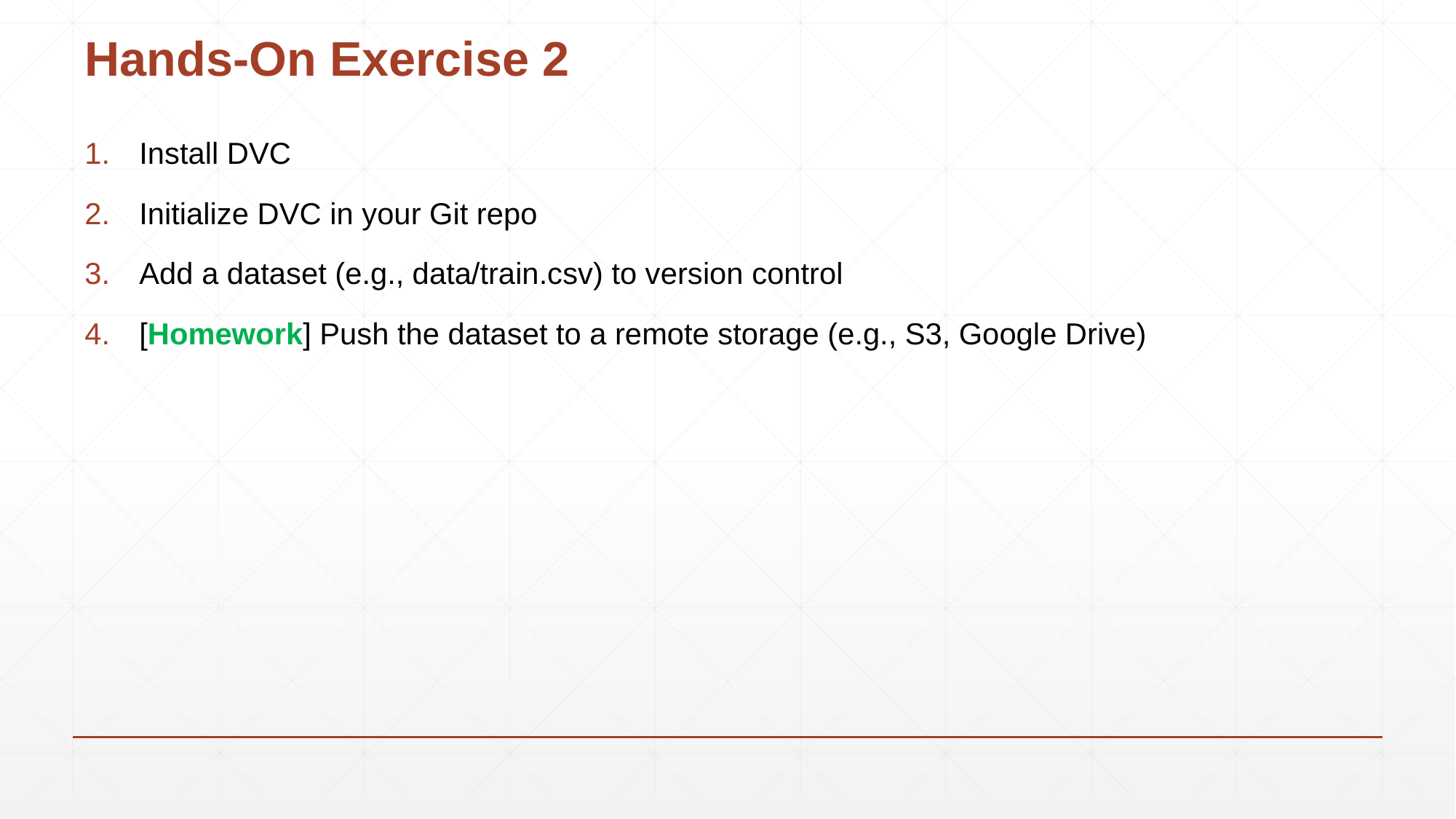

# Hands-On Exercise 2
Install DVC
Initialize DVC in your Git repo
Add a dataset (e.g., data/train.csv) to version control
[Homework] Push the dataset to a remote storage (e.g., S3, Google Drive)